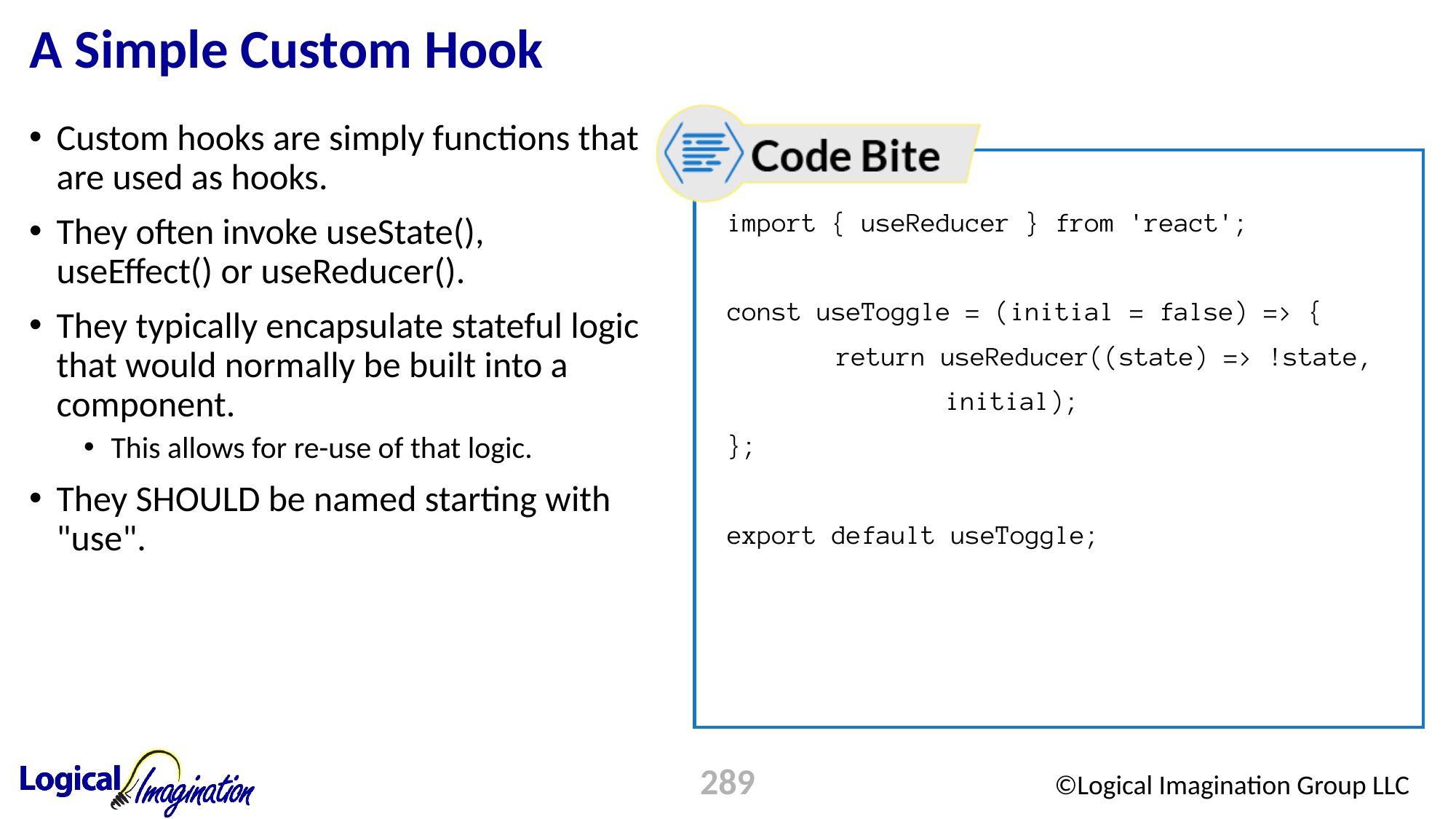

# A Simple Custom Hook
Custom hooks are simply functions that are used as hooks.
They often invoke useState(), useEffect() or useReducer().
They typically encapsulate stateful logic that would normally be built into a component.
This allows for re-use of that logic.
They SHOULD be named starting with "use".

import { useReducer } from 'react';

const useToggle = (initial = false) => {
	return useReducer((state) => !state,
		initial);
};

export default useToggle;

289